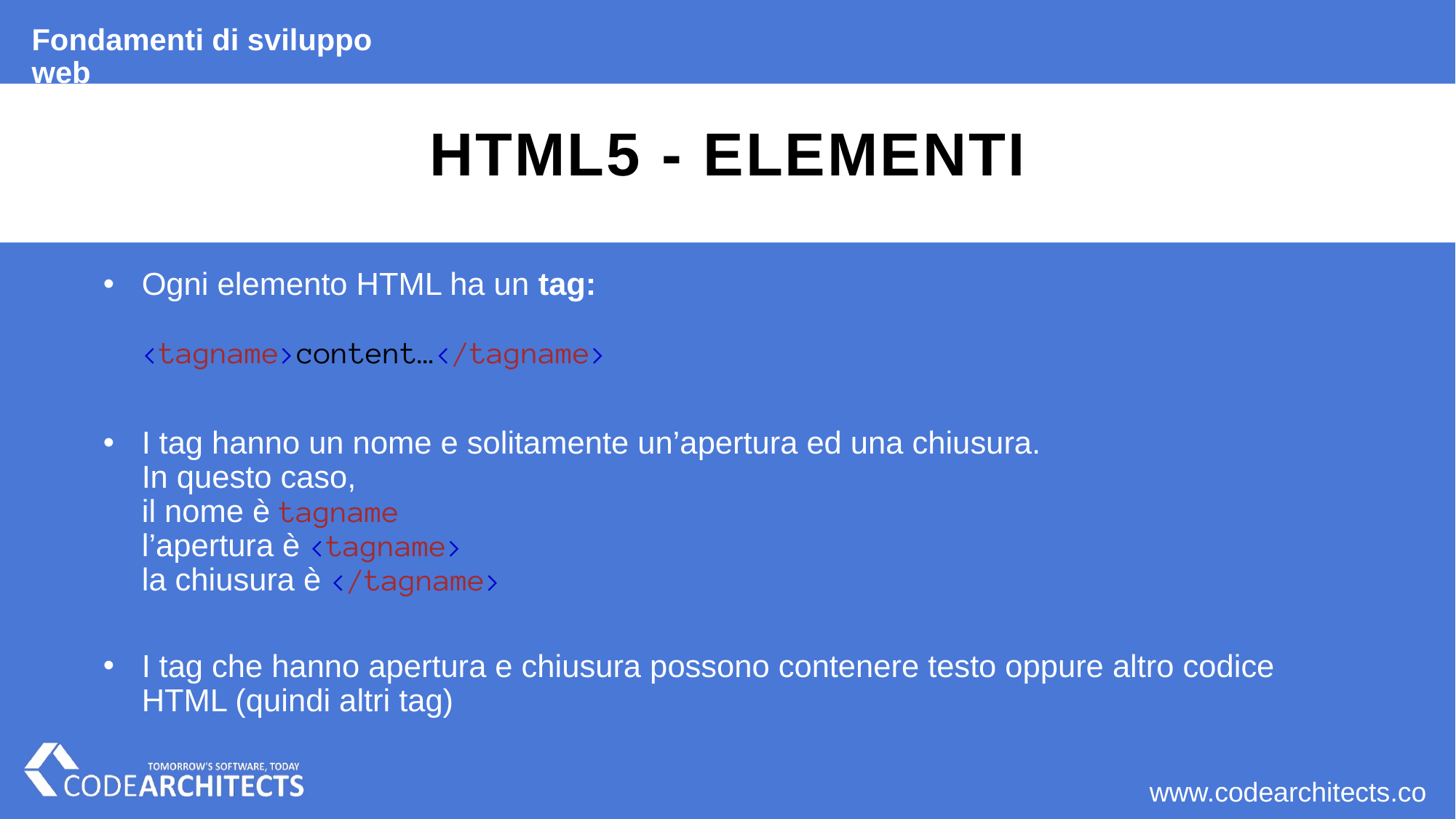

Fondamenti di sviluppo web

# HTML5 - ELEMENTI
Ogni elemento HTML ha un tag:
<tagname>content…</tagname>
I tag hanno un nome e solitamente un’apertura ed una chiusura.
In questo caso,
il nome è tagname
l’apertura è <tagname>
la chiusura è </tagname>
I tag che hanno apertura e chiusura possono contenere testo oppure altro codice HTML (quindi altri tag)